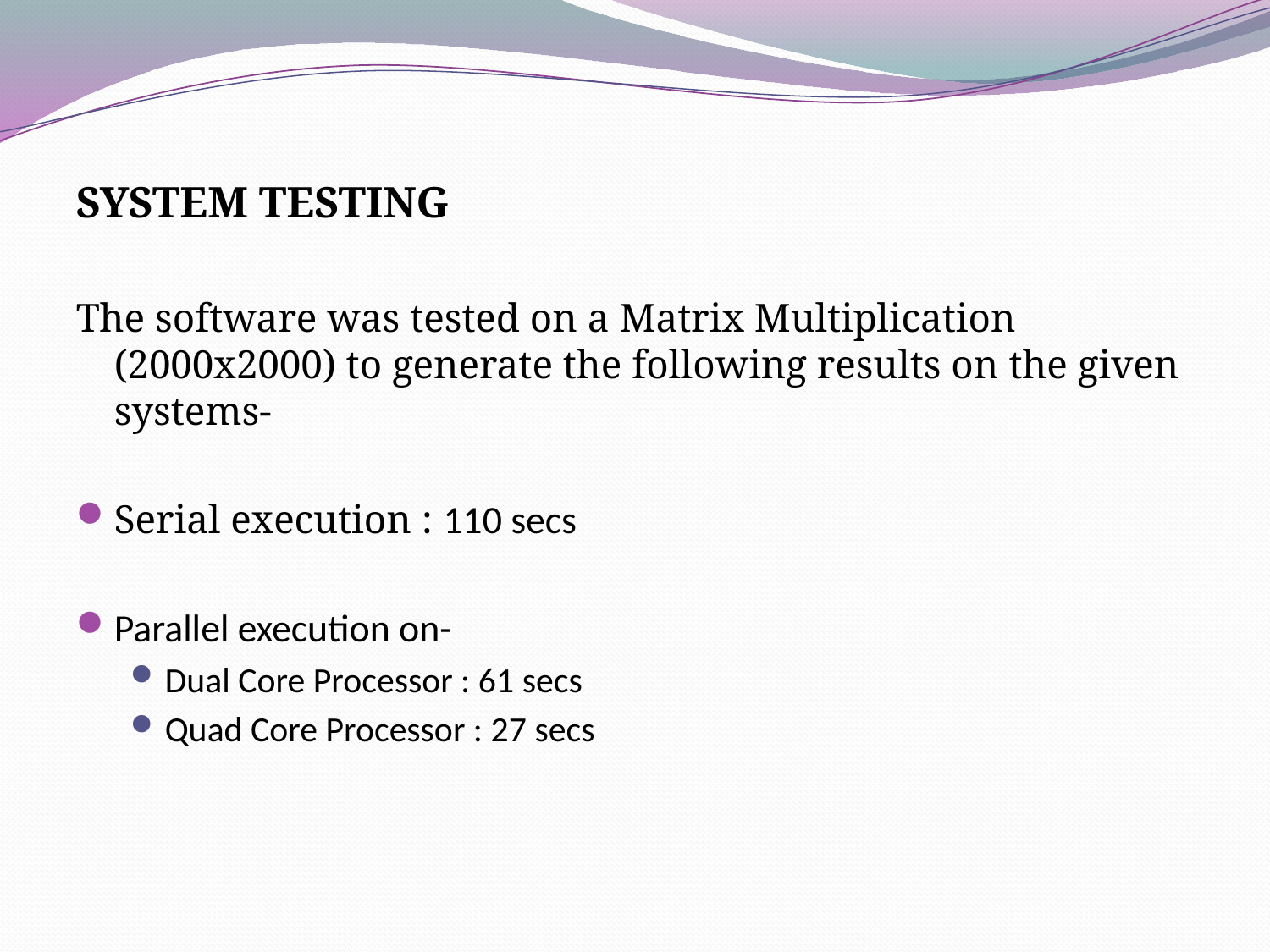

SYSTEM TESTING

The software was tested on a Matrix Multiplication (2000x2000) to generate the following results on the given systems-

Serial execution : 110 secs

Parallel execution on-
Dual Core Processor : 61 secs
Quad Core Processor : 27 secs